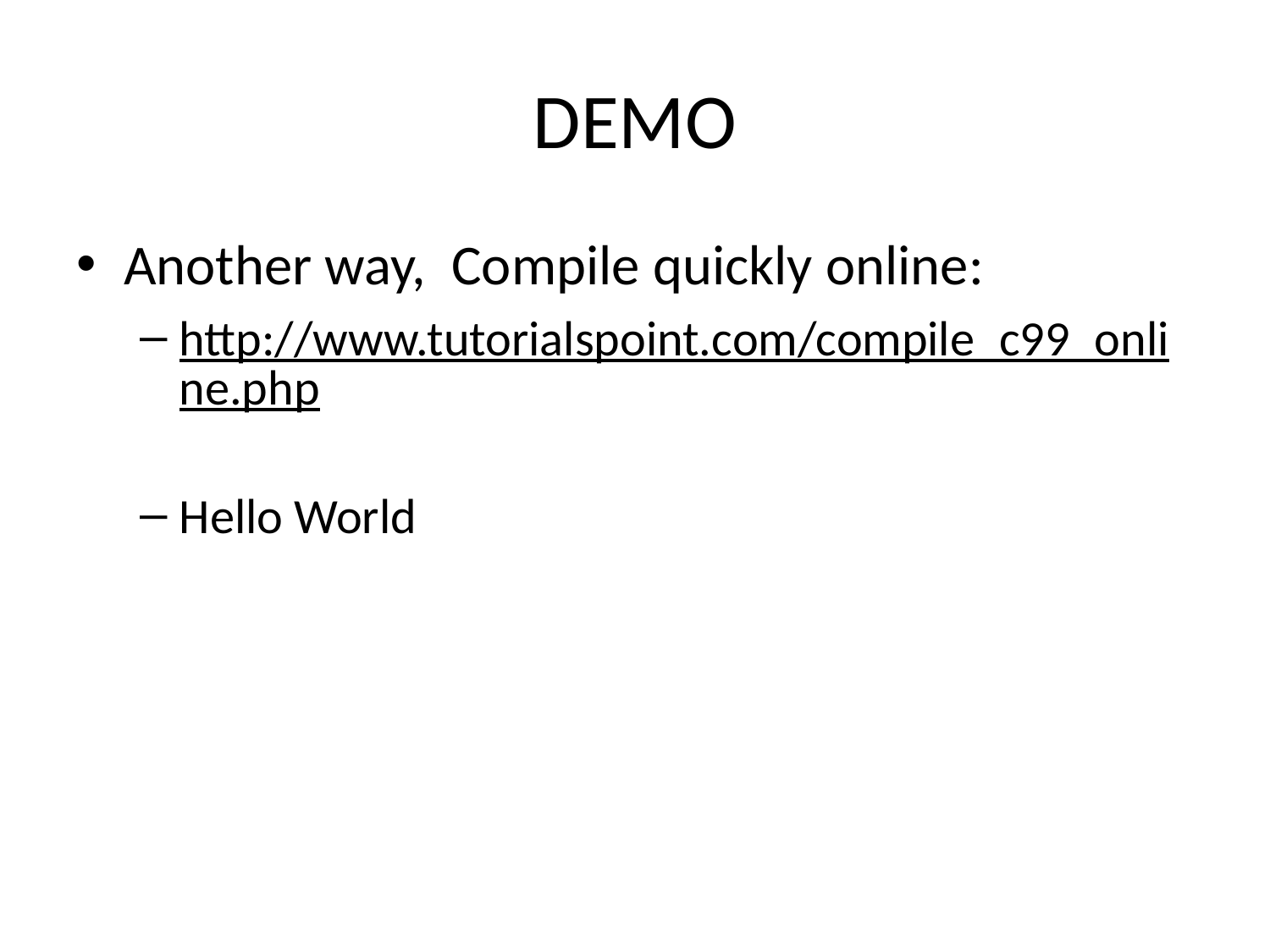

# DEMO
Another way,  Compile quickly online:
http://www.tutorialspoint.com/compile_c99_online.php
Hello World